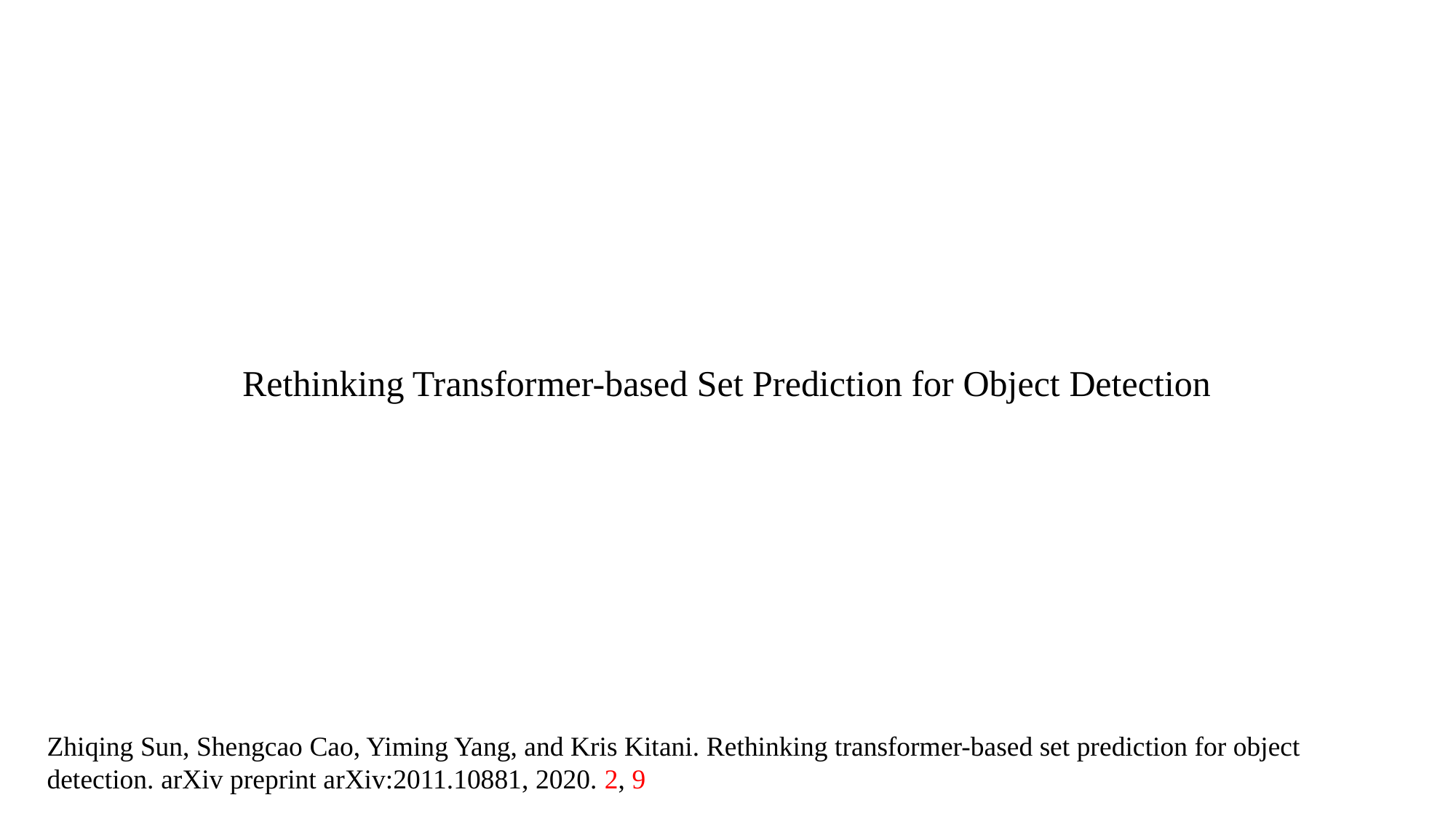

Rethinking Transformer-based Set Prediction for Object Detection
Zhiqing Sun, Shengcao Cao, Yiming Yang, and Kris Kitani. Rethinking transformer-based set prediction for object detection. arXiv preprint arXiv:2011.10881, 2020. 2, 9